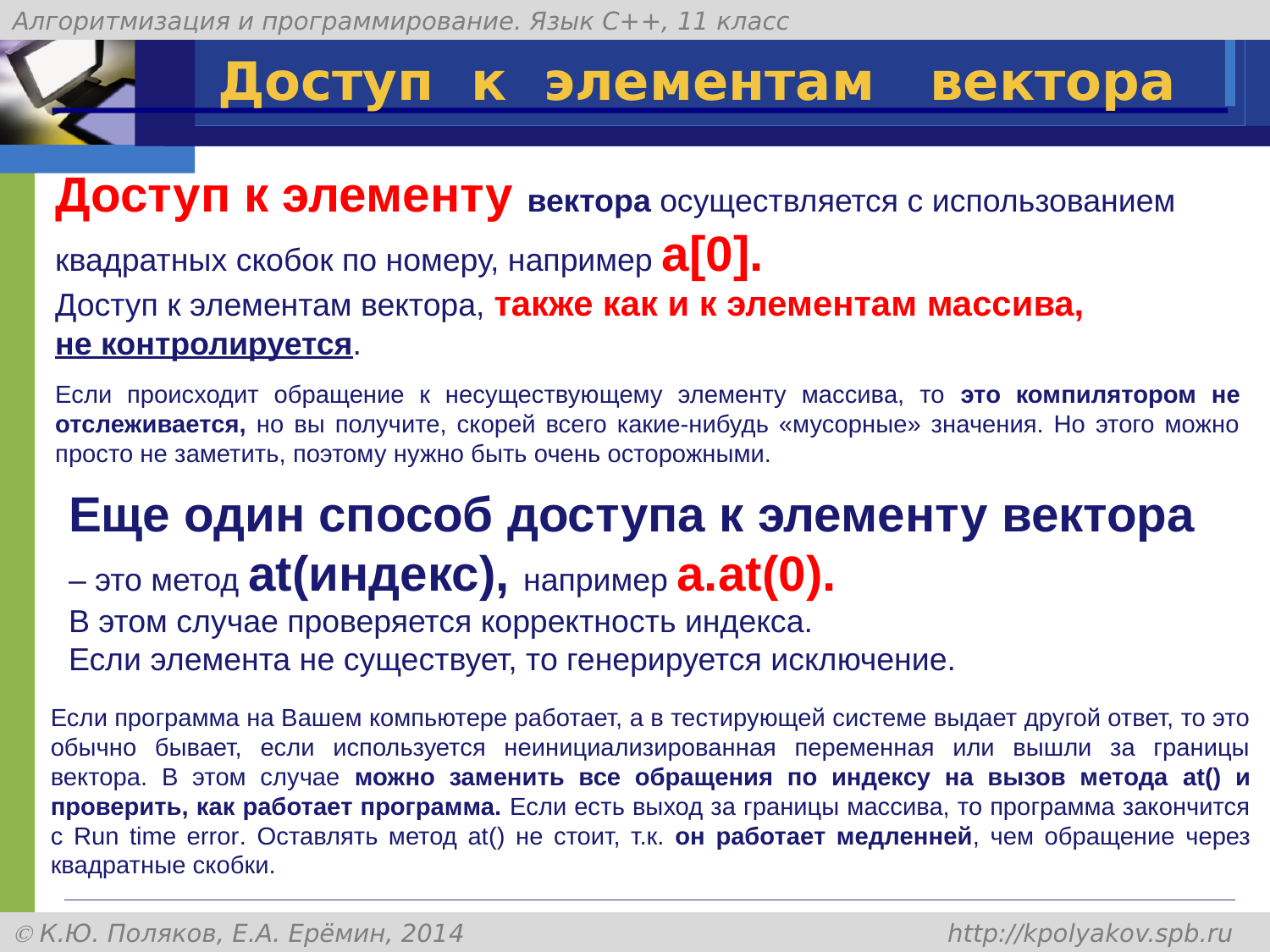

# Доступ  к  элементам   вектора
Доступ к элементу вектора осуществляется с использованием квадратных скобок по номеру, например a[0].
Доступ к элементам вектора, также как и к элементам массива,
не контролируется.
Если происходит обращение к несуществующему элементу массива, то это компилятором не отслеживается, но вы получите, скорей всего какие-нибудь «мусорные» значения. Но этого можно просто не заметить, поэтому нужно быть очень осторожными.
Еще один способ доступа к элементу вектора – это метод at(индекс), например a.at(0).
В этом случае проверяется корректность индекса.
Если элемента не существует, то генерируется исключение.
Если программа на Вашем компьютере работает, а в тестирующей системе выдает другой ответ, то это обычно бывает, если используется неинициализированная переменная или вышли за границы вектора. В этом случае можно заменить все обращения по индексу на вызов метода at() и проверить, как работает программа. Если есть выход за границы массива, то программа закончится с Run time error. Оставлять метод at() не стоит, т.к. он работает медленней, чем обращение через квадратные скобки.